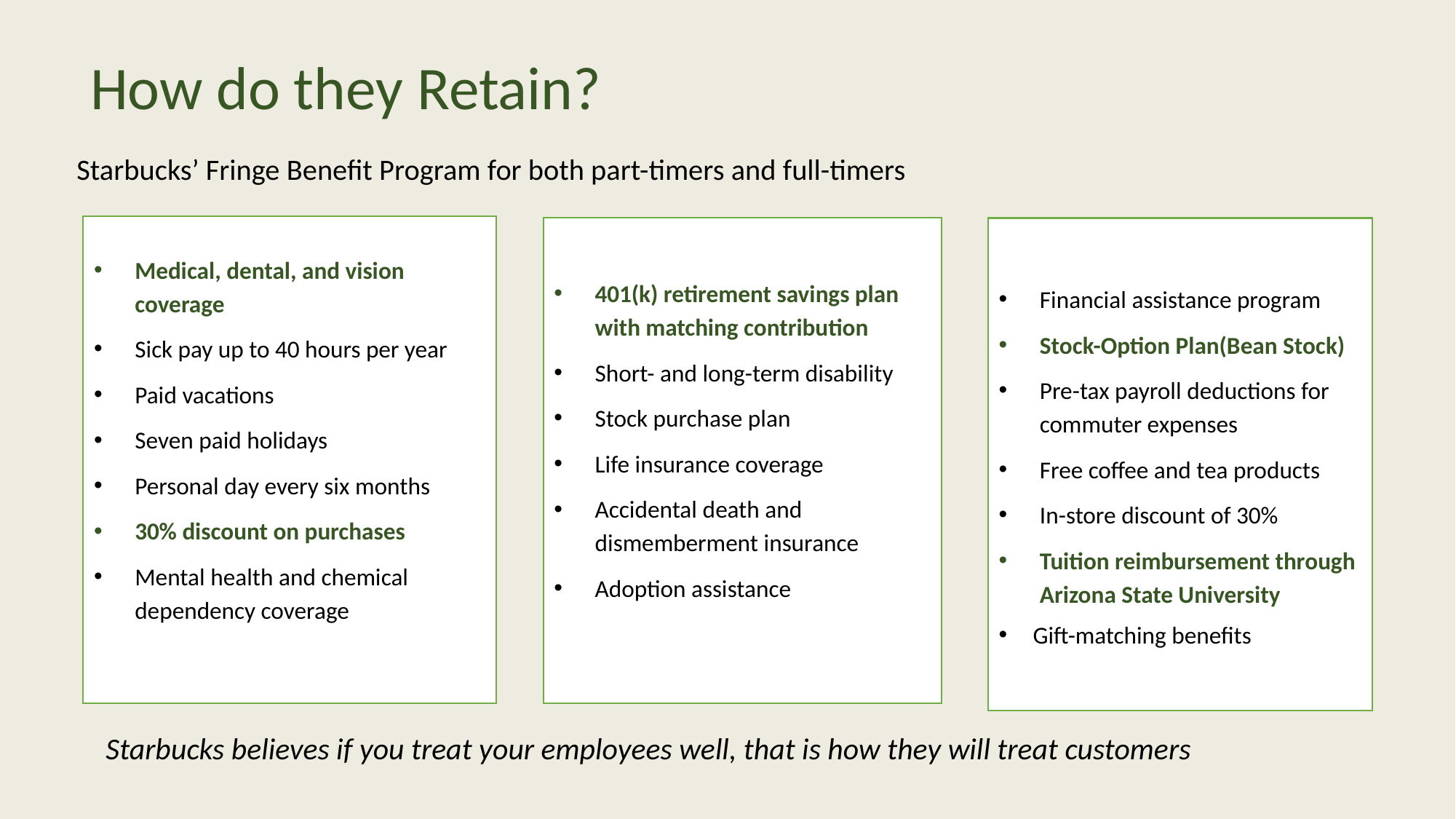

How do they Retain?
Starbucks’ Fringe Benefit Program for both part-timers and full-timers

Medical, dental, and vision coverage
Sick pay up to 40 hours per year
Paid vacations
Seven paid holidays
Personal day every six months
30% discount on purchases
Mental health and chemical dependency coverage

Financial assistance program
Stock-Option Plan(Bean Stock)
Pre-tax payroll deductions for commuter expenses
Free coffee and tea products
In-store discount of 30%
Tuition reimbursement through Arizona State University
Gift-matching benefits
401(k) retirement savings plan with matching contribution
Short- and long-term disability
Stock purchase plan
Life insurance coverage
Accidental death and dismemberment insurance
Adoption assistance

Starbucks believes if you treat your employees well, that is how they will treat customers